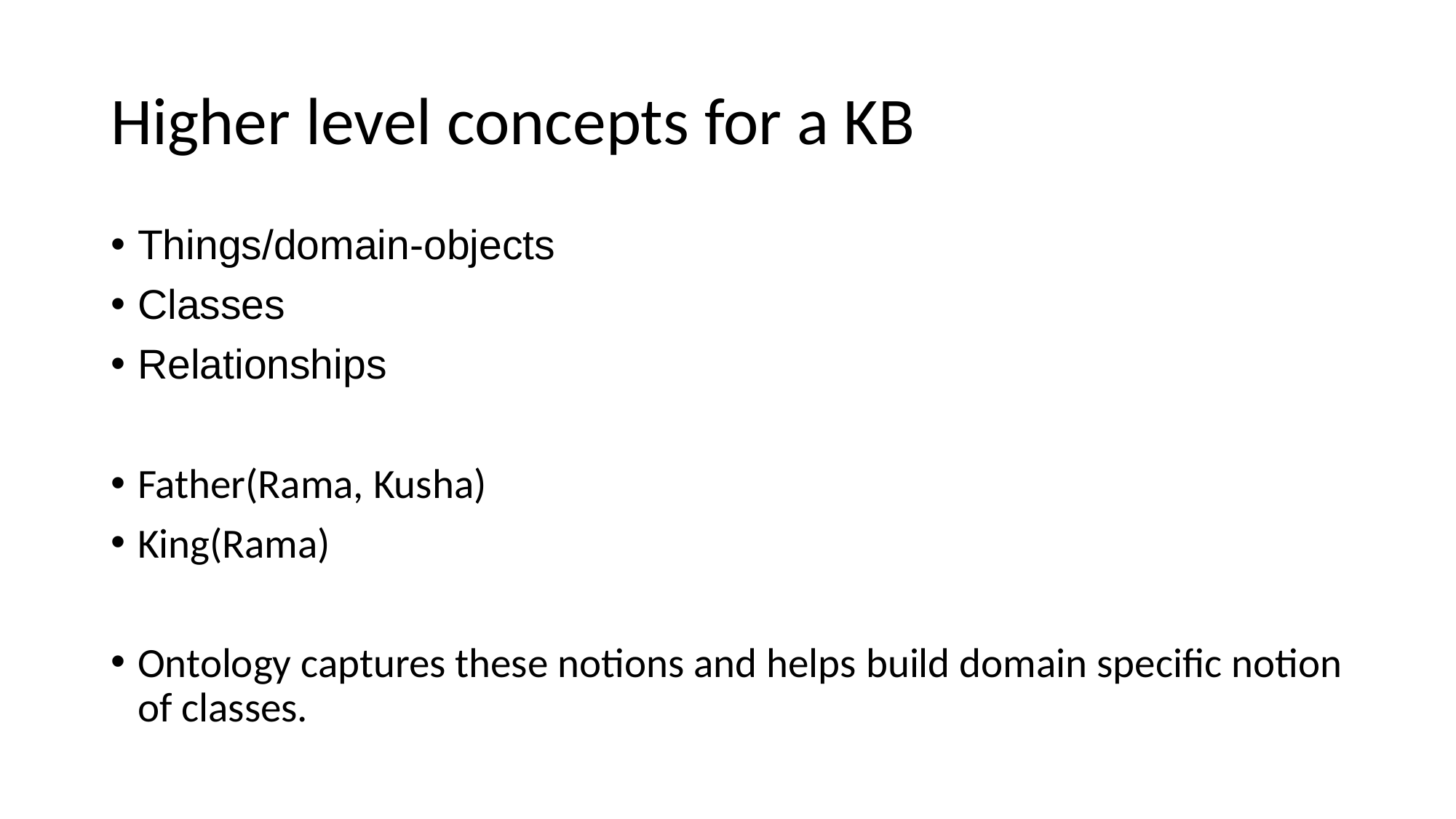

# Higher level concepts for a KB
Things/domain-objects
Classes
Relationships

Father(Rama, Kusha)
King(Rama)

Ontology captures these notions and helps build domain specific notion of classes.